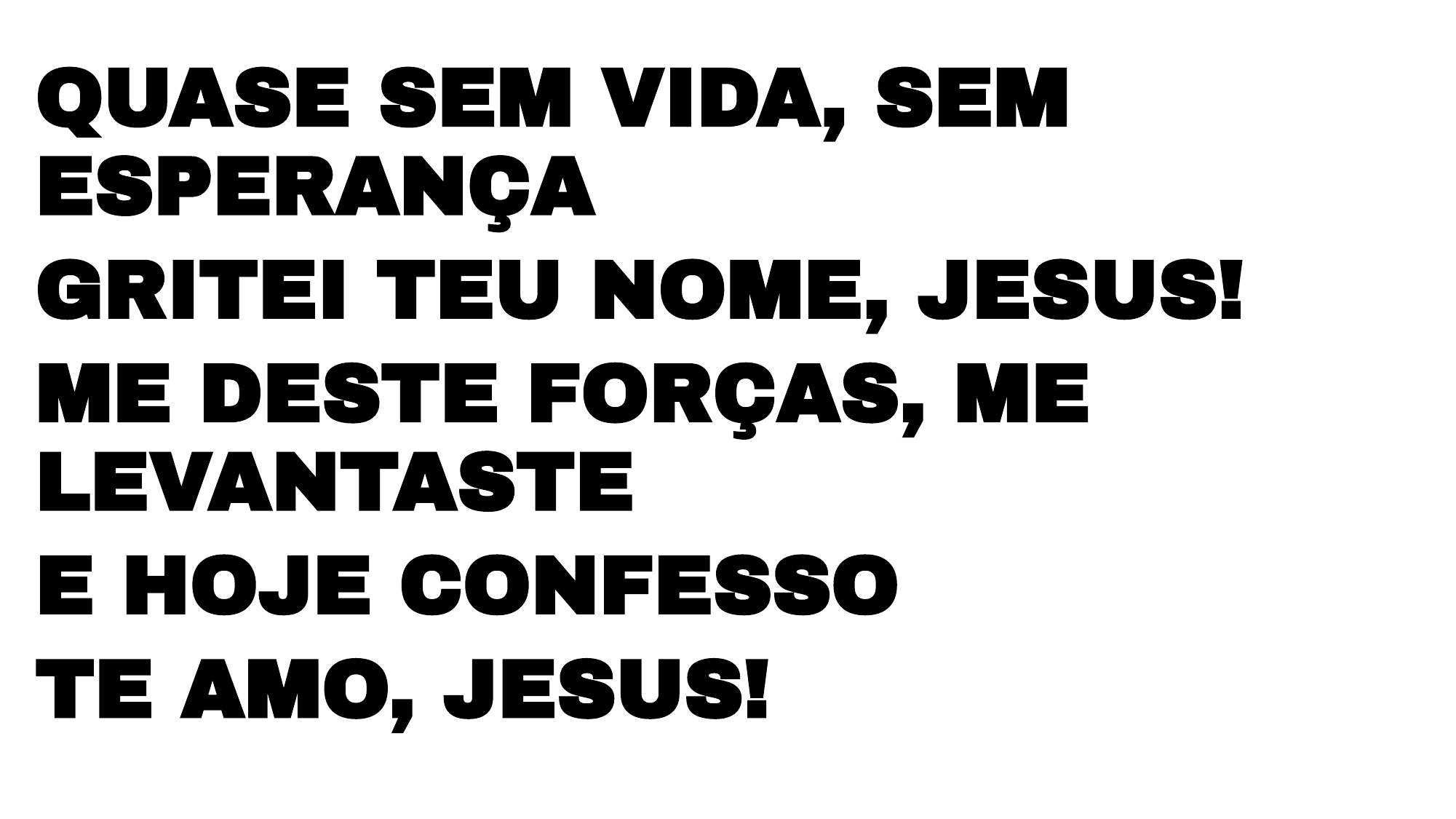

QUASE SEM VIDA, SEM ESPERANÇA
GRITEI TEU NOME, JESUS!
ME DESTE FORÇAS, ME LEVANTASTE
E HOJE CONFESSO
TE AMO, JESUS!